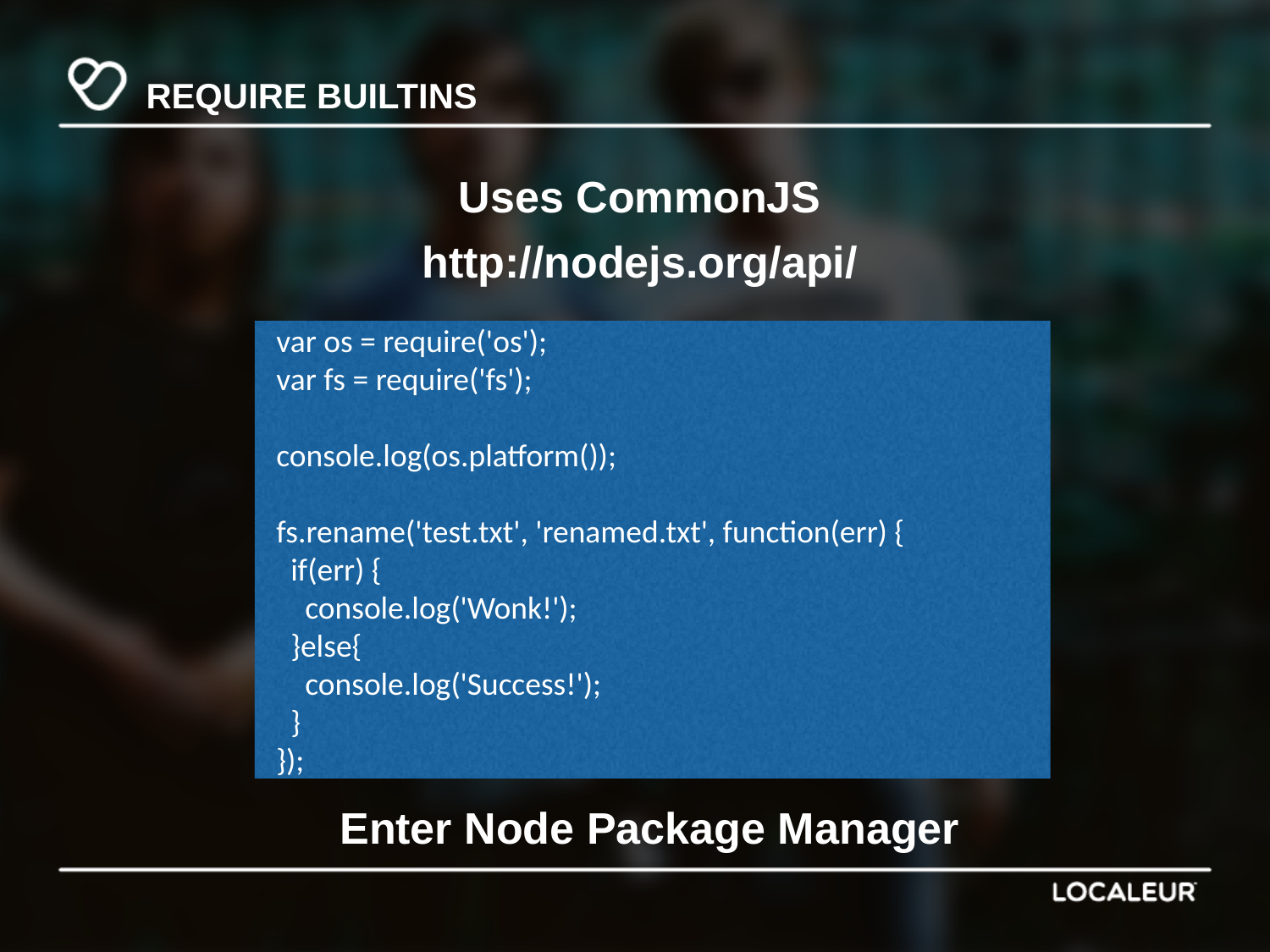

# REQUIRE BUILTINS
Uses CommonJS
http://nodejs.org/api/

   var os = require('os');
   var fs = require('fs');

   console.log(os.platform());

   fs.rename('test.txt', 'renamed.txt', function(err) {
     if(err) {
       console.log('Wonk!');
     }else{
       console.log('Success!');
     }
   });
Enter Node Package Manager